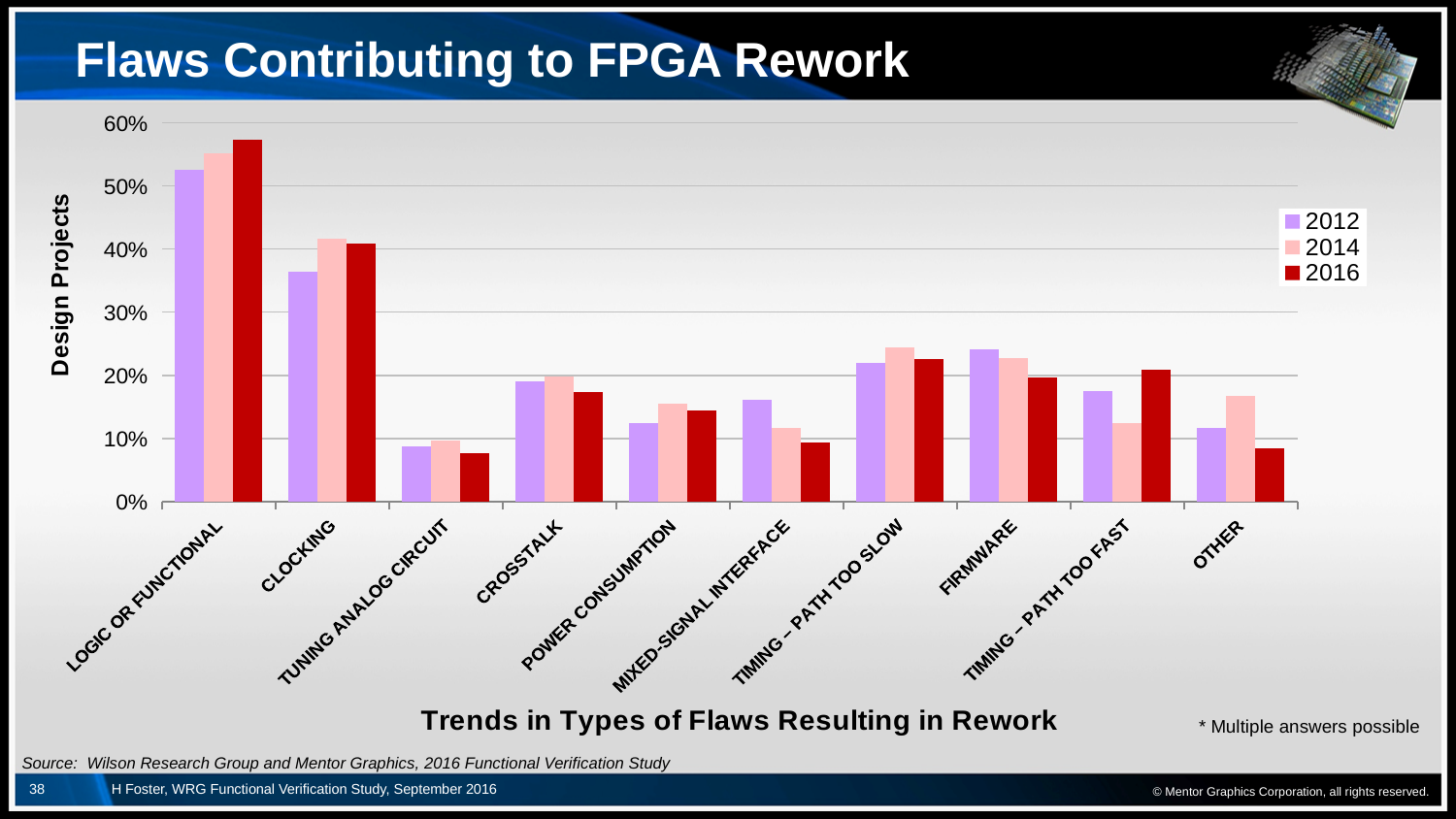

# Flaws Contributing to FPGA Rework

### Chart

| Category | 2012 | 2014 | 2016 |
|---|---|---|---|
| LOGIC OR FUNCTIONAL | 0.526 | 0.552 | 0.574 |
| CLOCKING | 0.365 | 0.417 | 0.409 |
| TUNING ANALOG CIRCUIT | 0.088 | 0.097 | 0.077 |
| CROSSTALK | 0.19 | 0.198 | 0.174 |
| POWER CONSUMPTION | 0.124 | 0.155 | 0.145 |
| MIXED-SIGNAL INTERFACE | 0.161 | 0.116 | 0.094 |
| TIMING – PATH TOO SLOW | 0.219 | 0.244 | 0.226 |
| FIRMWARE | 0.241 | 0.227 | 0.196 |
| TIMING – PATH TOO FAST | 0.175 | 0.125 | 0.209 |
| OTHER | 0.117 | 0.167 | 0.085 |
* Multiple answers possible
© Mentor Graphics Corporation, all rights reserved.
Source:  Wilson Research Group and Mentor Graphics, 2016 Functional Verification Study
38
H Foster, WRG Functional Verification Study, September 2016